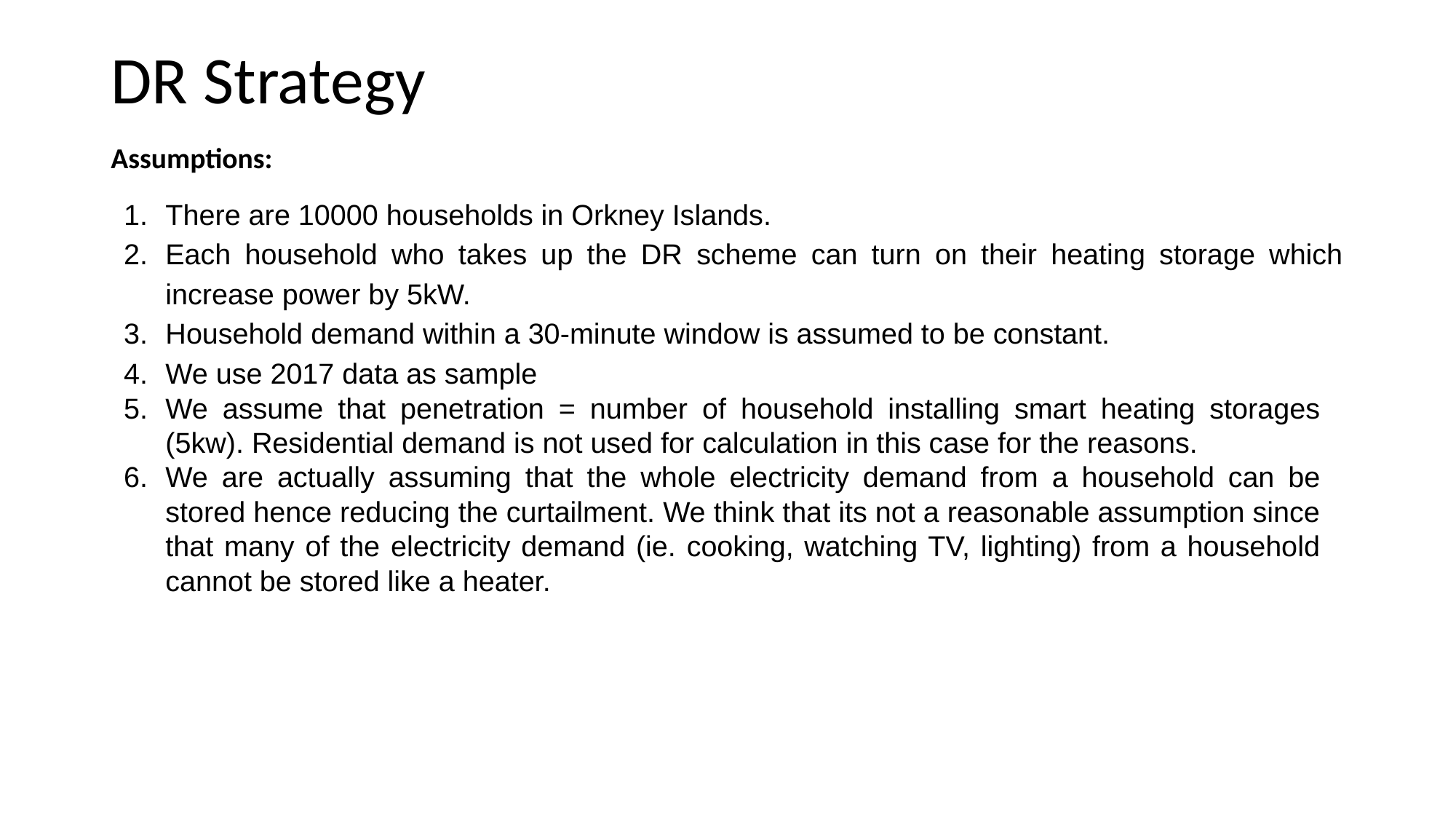

# DR Strategy
Assumptions:
There are 10000 households in Orkney Islands.
Each household who takes up the DR scheme can turn on their heating storage which increase power by 5kW.
Household demand within a 30-minute window is assumed to be constant.
We use 2017 data as sample
We assume that penetration = number of household installing smart heating storages (5kw). Residential demand is not used for calculation in this case for the reasons.
We are actually assuming that the whole electricity demand from a household can be stored hence reducing the curtailment. We think that its not a reasonable assumption since that many of the electricity demand (ie. cooking, watching TV, lighting) from a household cannot be stored like a heater.